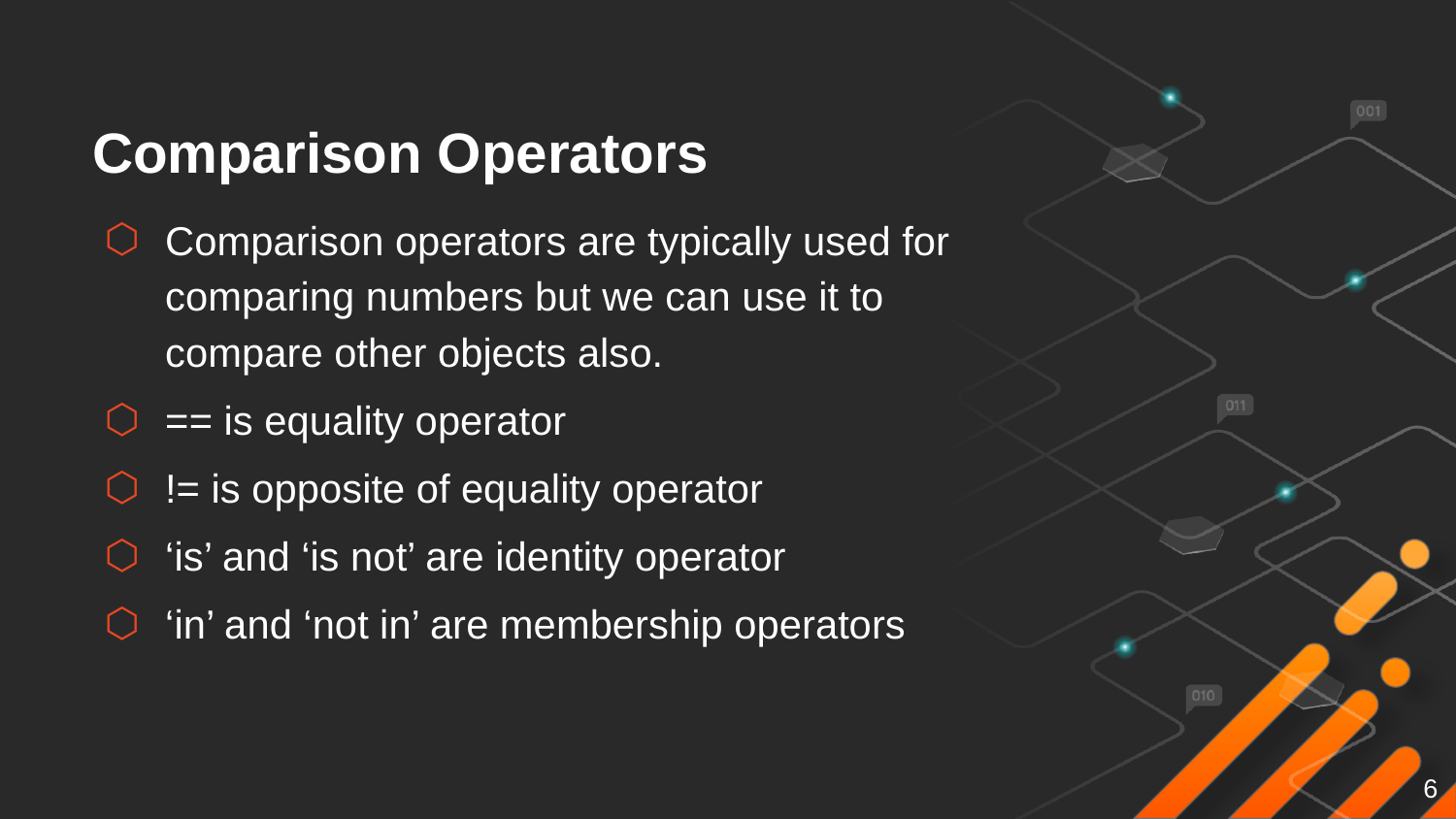

# Comparison Operators
Comparison operators are typically used for comparing numbers but we can use it to compare other objects also.
== is equality operator
!= is opposite of equality operator
‘is’ and ‘is not’ are identity operator
‘in’ and ‘not in’ are membership operators
6